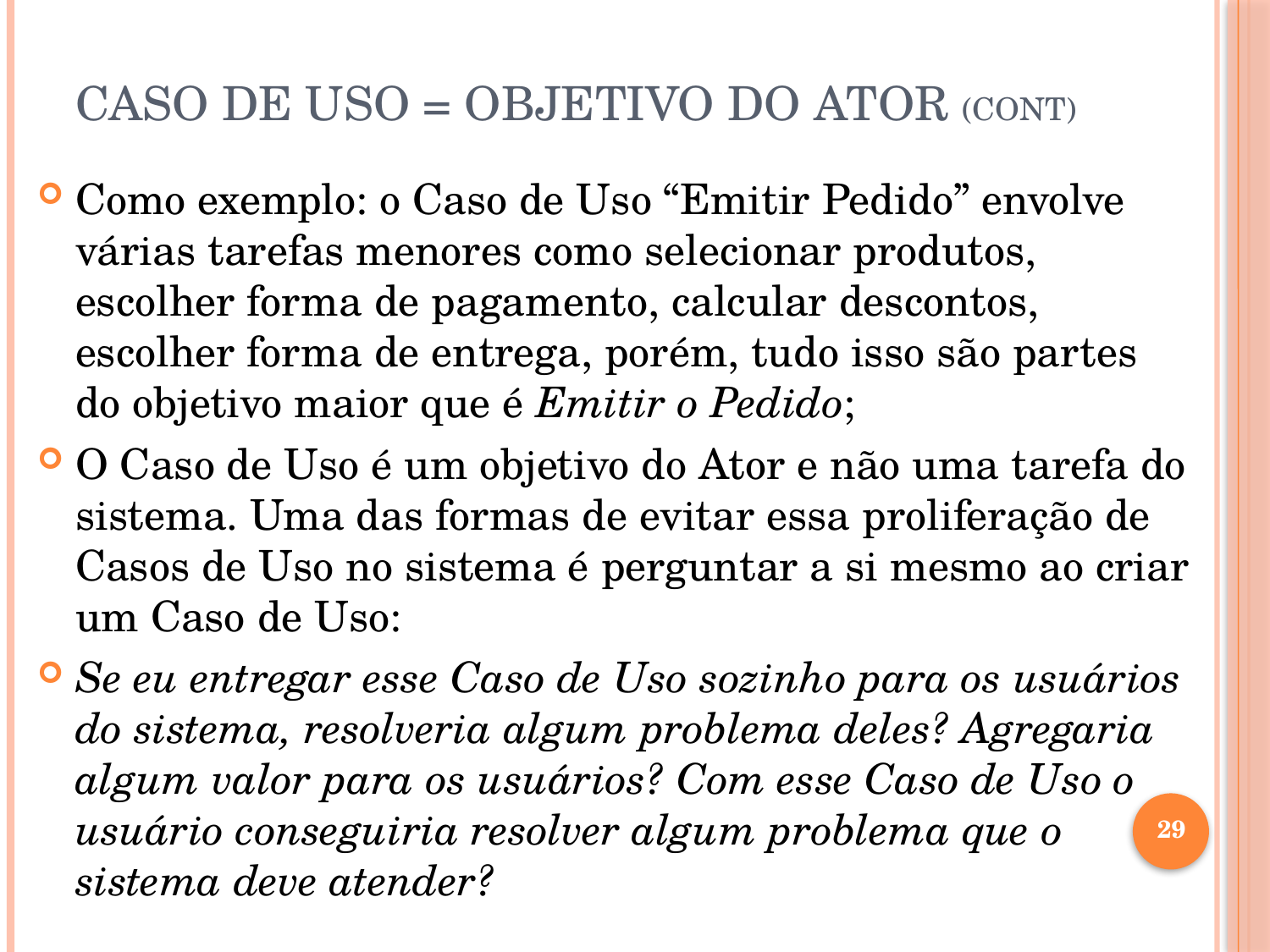

# Caso de Uso = Objetivo do Ator (cont)
Como exemplo: o Caso de Uso “Emitir Pedido” envolve várias tarefas menores como selecionar produtos, escolher forma de pagamento, calcular descontos, escolher forma de entrega, porém, tudo isso são partes do objetivo maior que é Emitir o Pedido;
O Caso de Uso é um objetivo do Ator e não uma tarefa do sistema. Uma das formas de evitar essa proliferação de Casos de Uso no sistema é perguntar a si mesmo ao criar um Caso de Uso:
Se eu entregar esse Caso de Uso sozinho para os usuários do sistema, resolveria algum problema deles? Agregaria algum valor para os usuários? Com esse Caso de Uso o usuário conseguiria resolver algum problema que o sistema deve atender?
29